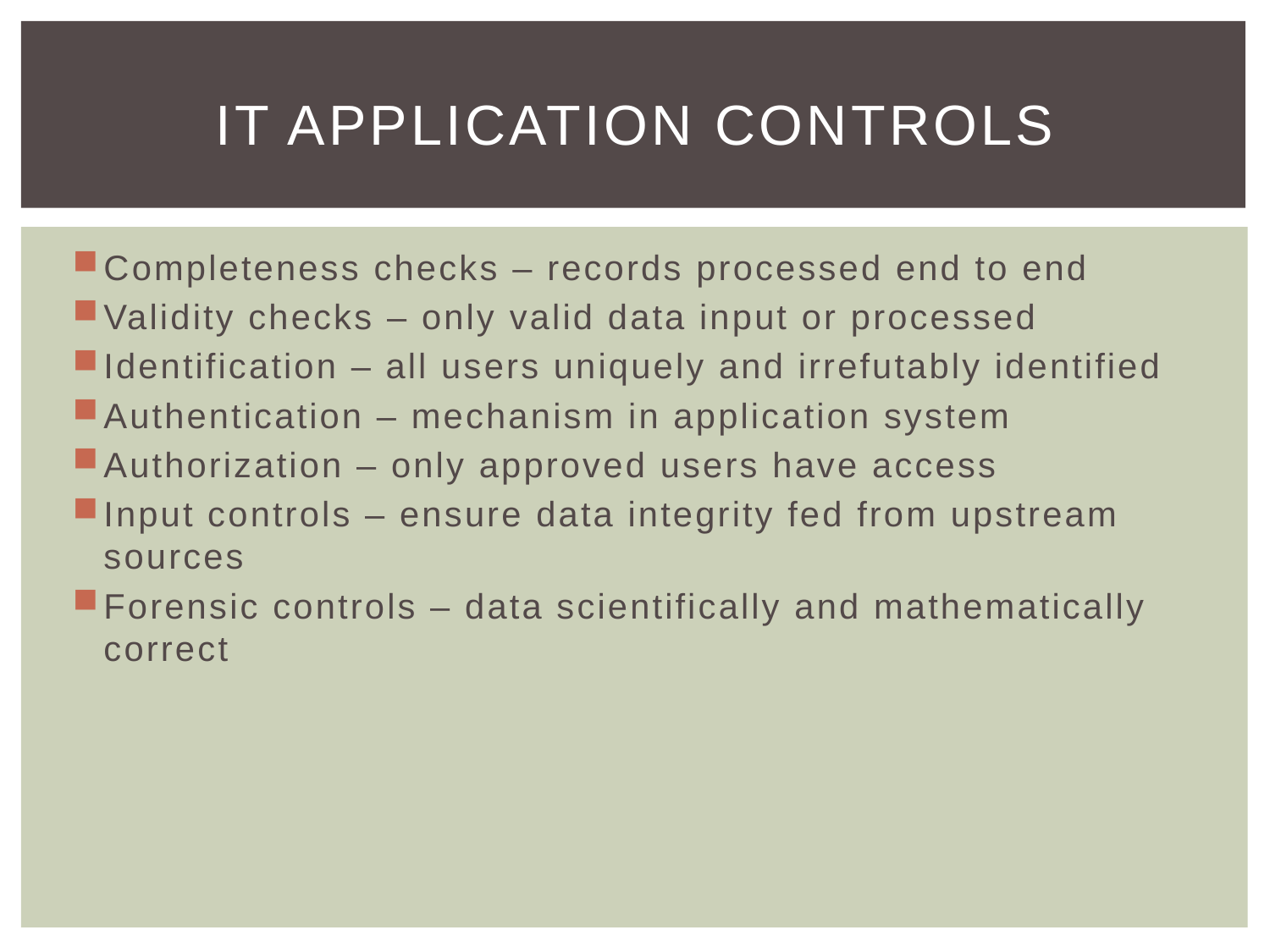

# It application controls
Completeness checks – records processed end to end
Validity checks – only valid data input or processed
Identification – all users uniquely and irrefutably identified
Authentication – mechanism in application system
Authorization – only approved users have access
Input controls – ensure data integrity fed from upstream sources
Forensic controls – data scientifically and mathematically correct